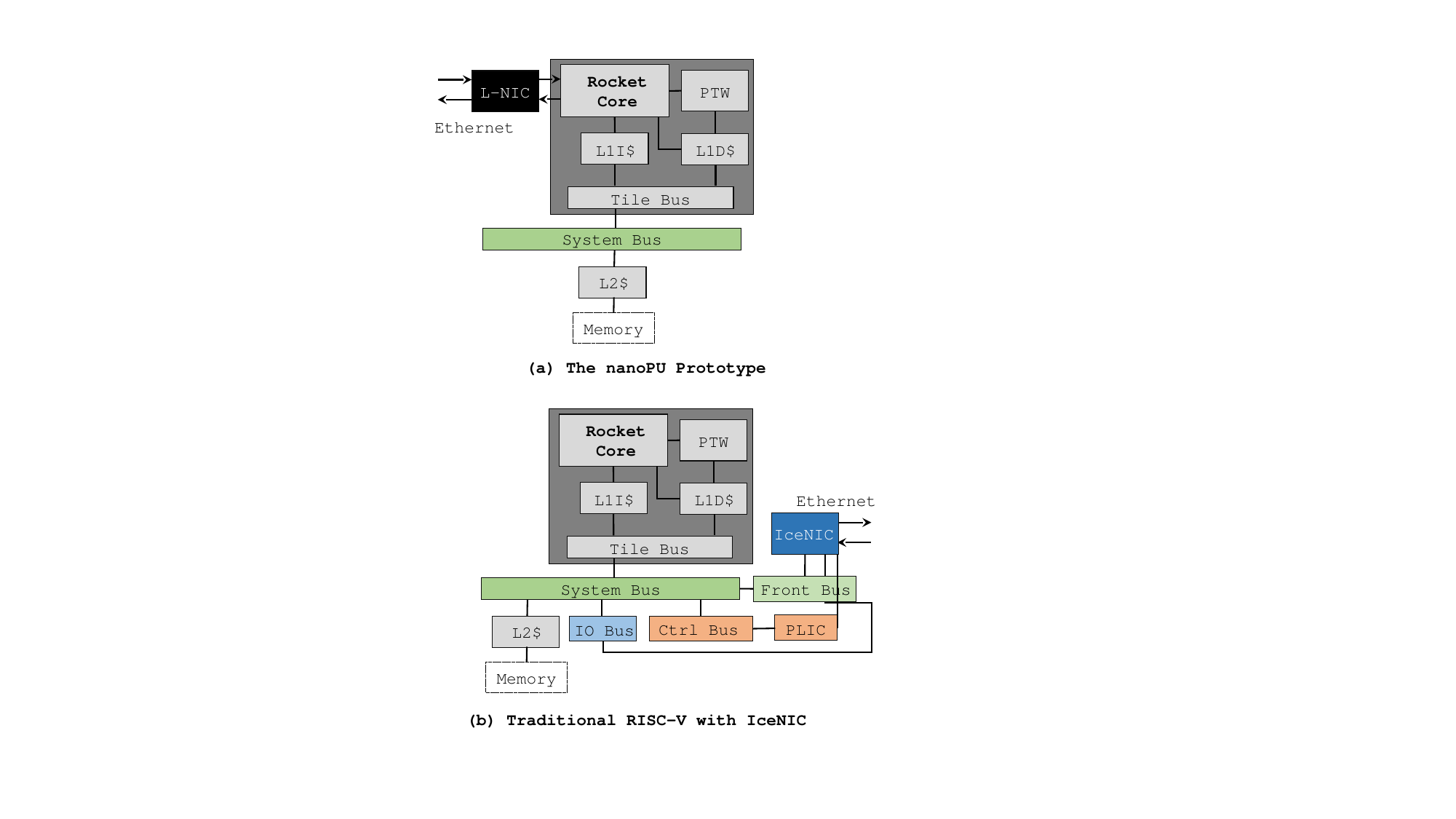

Rocket
Core

PTW
L-NIC
Ethernet

L1I$
L1D$
Tile Bus

System Bus

L2$
Memory
(a) The nanoPU Prototype

Rocket
Core

PTW

L1I$
L1D$
Ethernet

IceNIC
Tile Bus

System Bus
Front Bus

PLIC
Ctrl Bus
IO Bus

L2$
Memory
(b) Traditional RISC-V with IceNIC